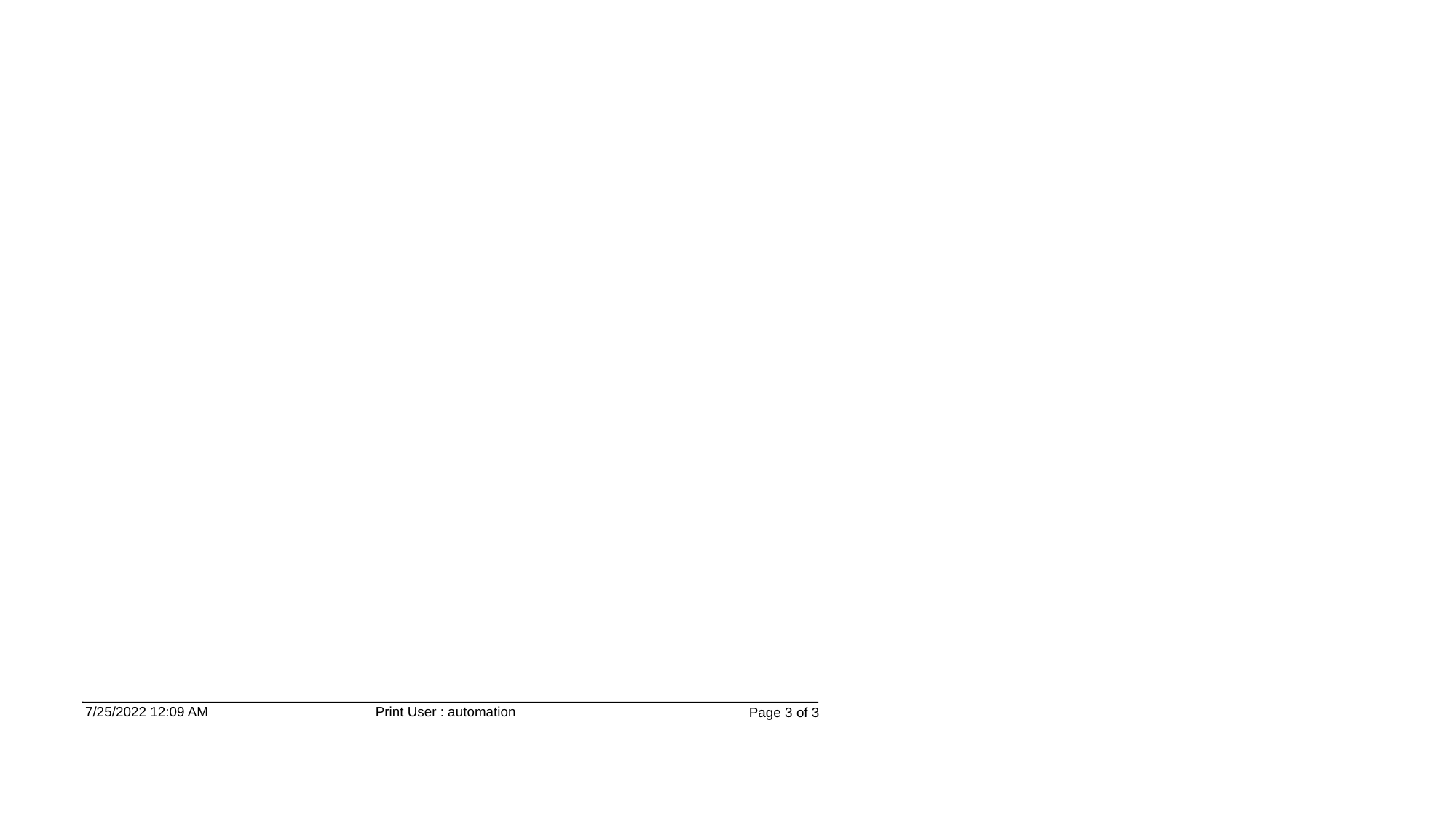

7/25/2022 12:09 AM
Print User : automation
Page 3 of 3